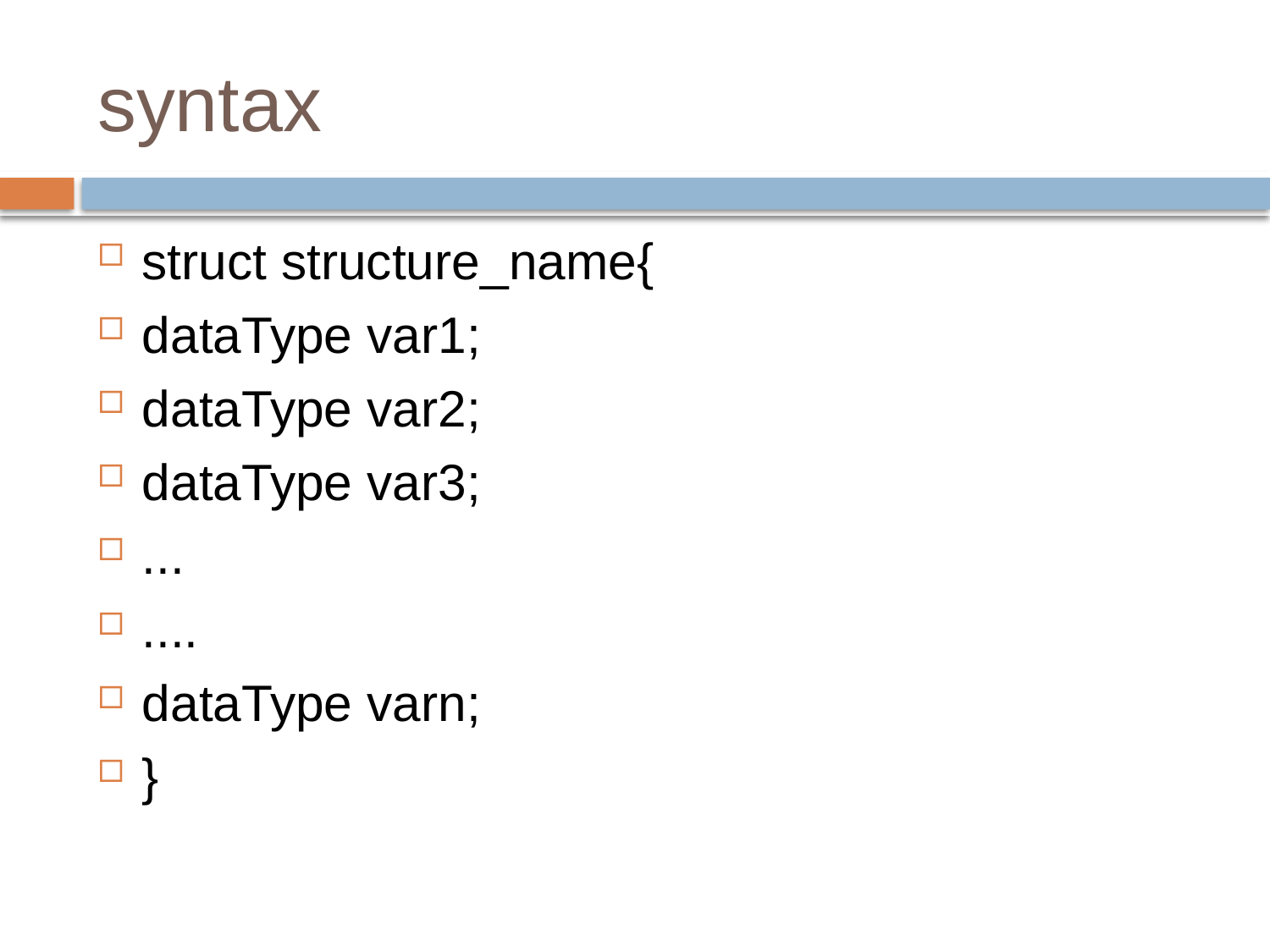

# syntax
struct structure_name{
dataType var1;
dataType var2;
dataType var3;
...
....
dataType varn;
}